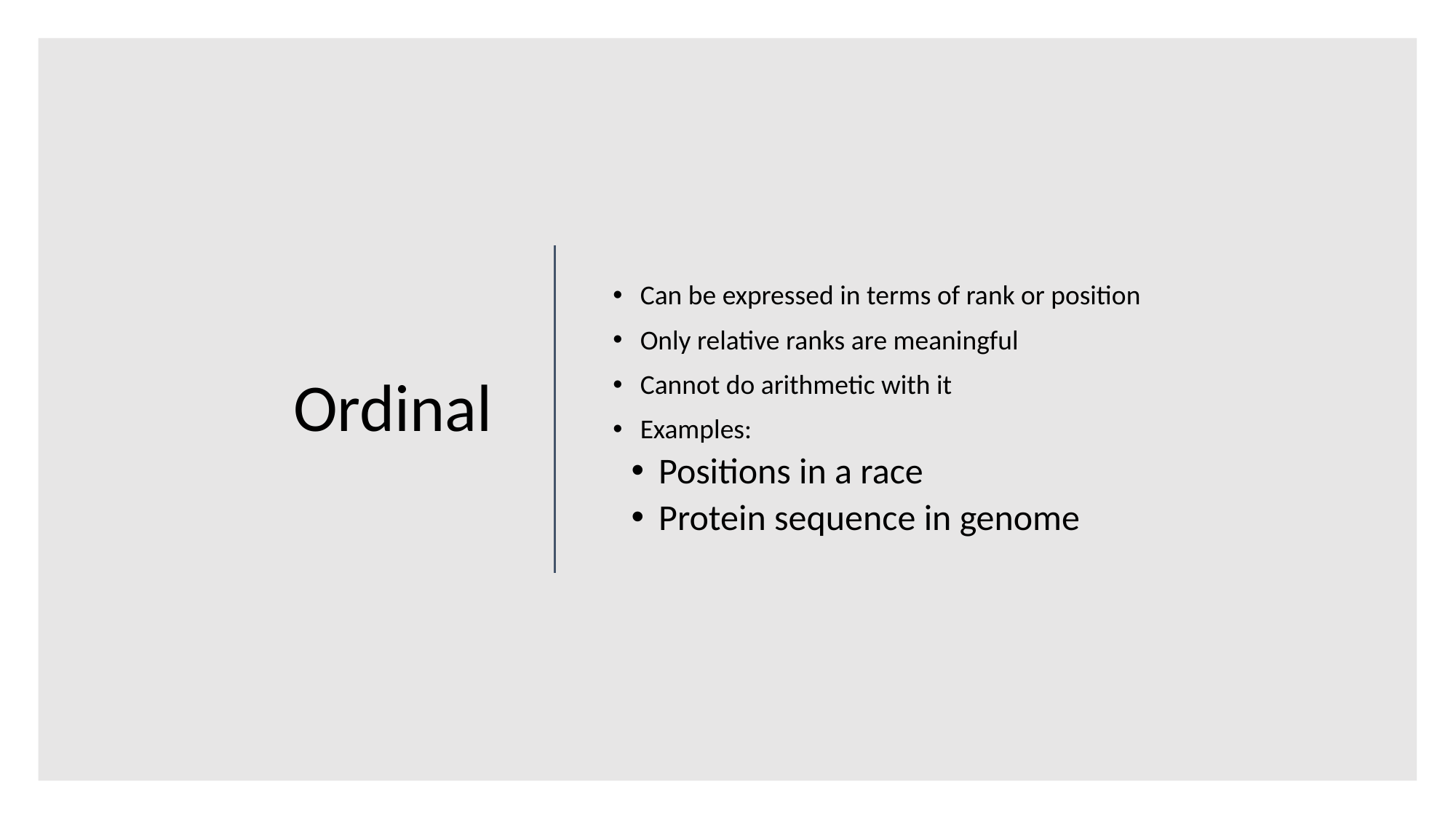

Can be expressed in terms of rank or position
Only relative ranks are meaningful
Cannot do arithmetic with it
Examples:
Positions in a race
Protein sequence in genome
# Ordinal